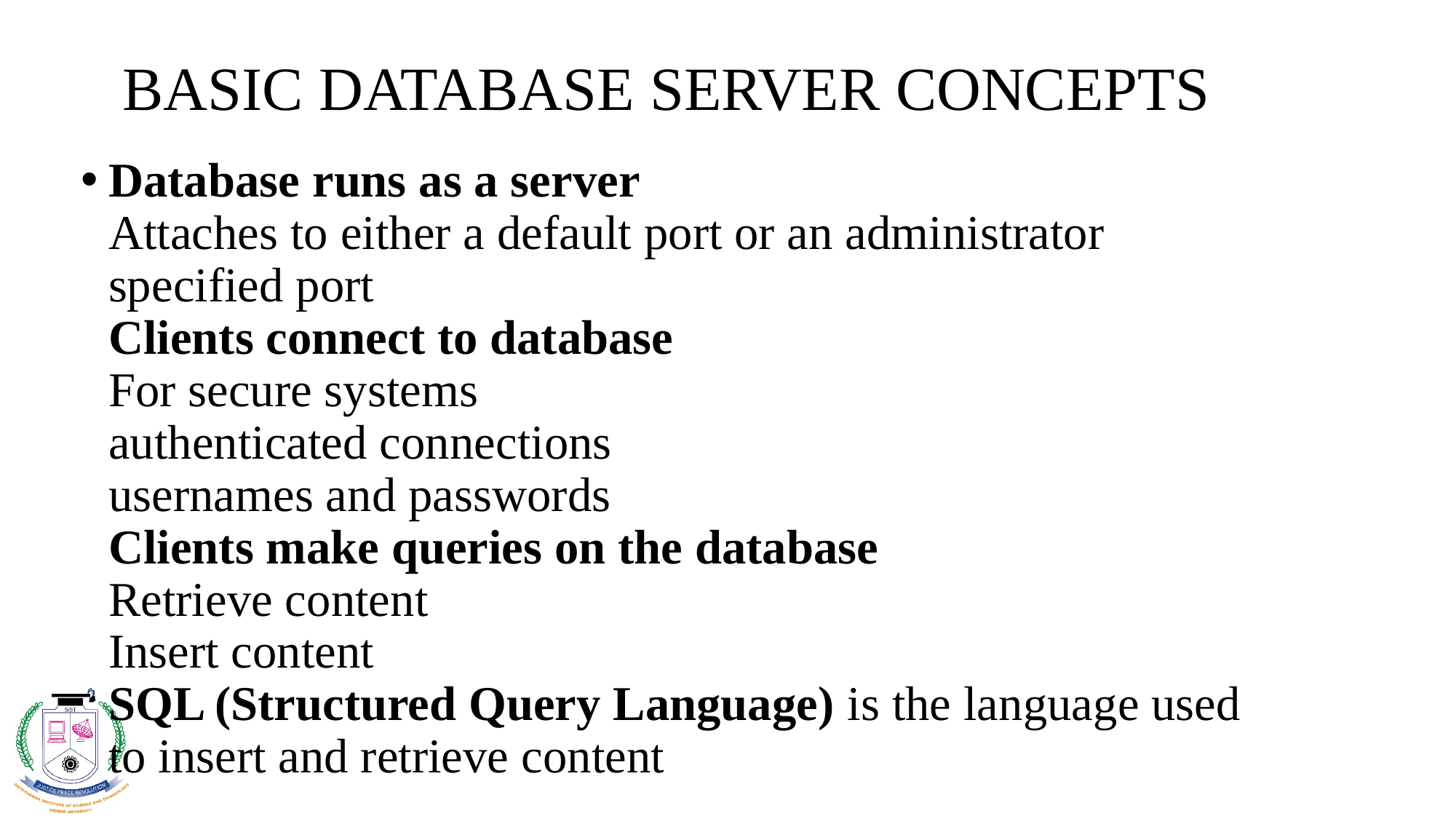

# BASIC DATABASE SERVER CONCEPTSBASIC
Database runs as a server
Attaches to either a default port or an administrator
specified port
Clients connect to database
For secure systems
authenticated connections
usernames and passwords
Clients make queries on the database
Retrieve content
Insert content
SQL (Structured Query Language) is the language used
to insert and retrieve content